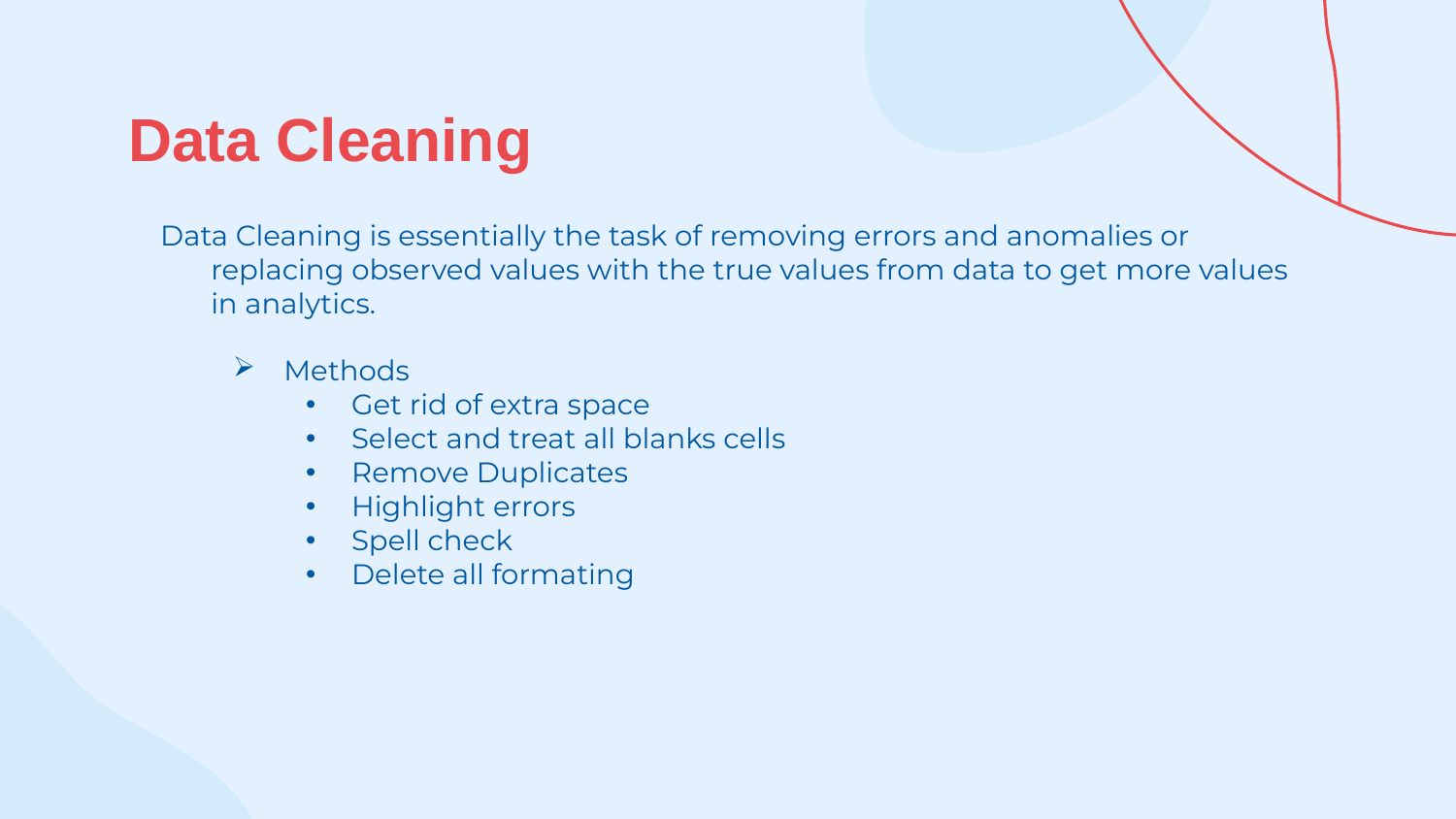

# Data Cleaning
Data Cleaning is essentially the task of removing errors and anomalies or replacing observed values with the true values from data to get more values in analytics.

Methods
Get rid of extra space
Select and treat all blanks cells
Remove Duplicates
Highlight errors
Spell check
Delete all formating